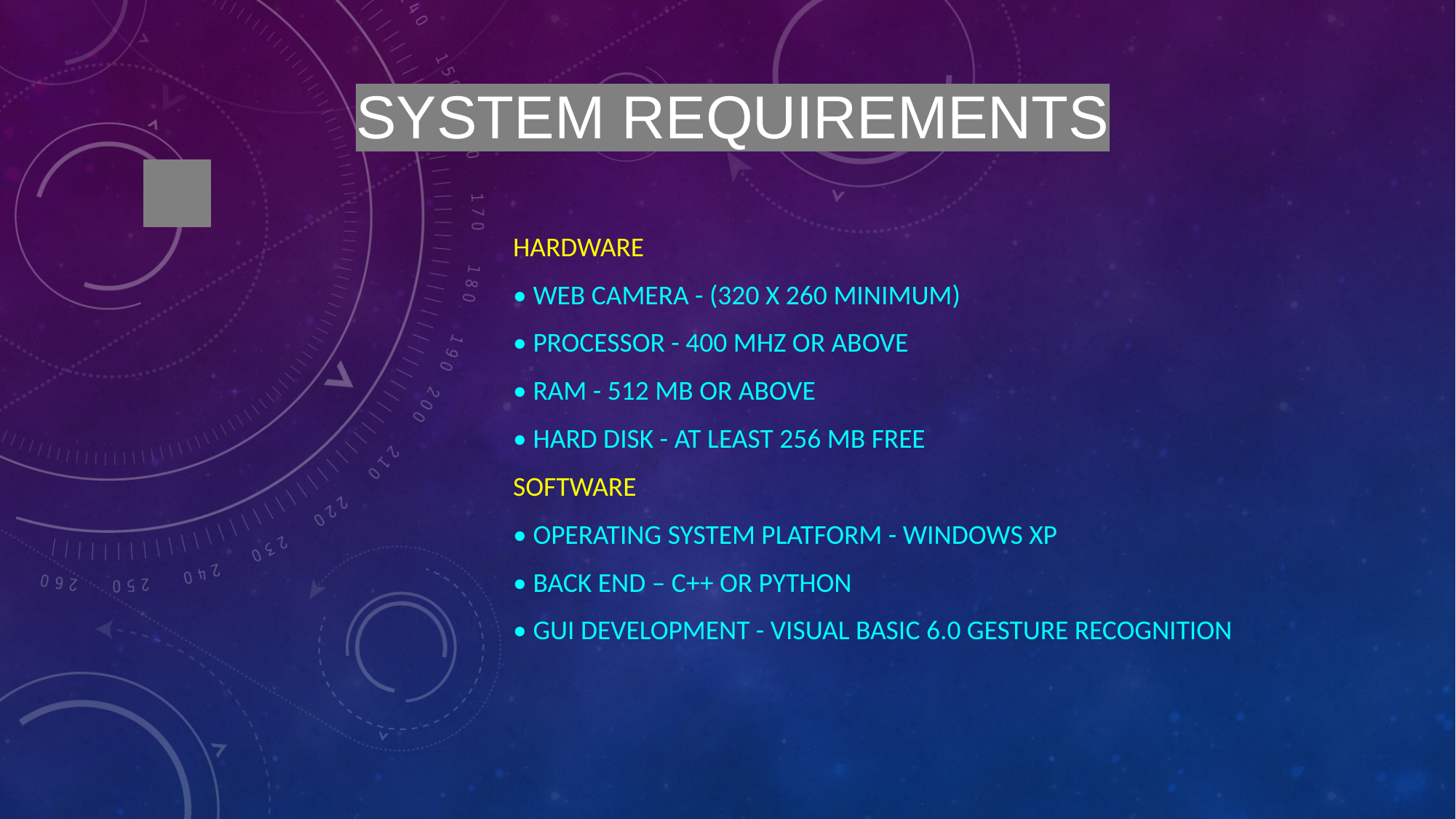

# SYSTEM REQUIREMENTS
Hardware
• Web Camera - (320 x 260 minimum)
• Processor - 400 MHz or above
• RAM - 512 MB or above
• Hard disk - at least 256 MB free
Software
• Operating System Platform - Windows XP
• Back End – C++ or Python
• GUI development - Visual Basic 6.0 Gesture Recognition